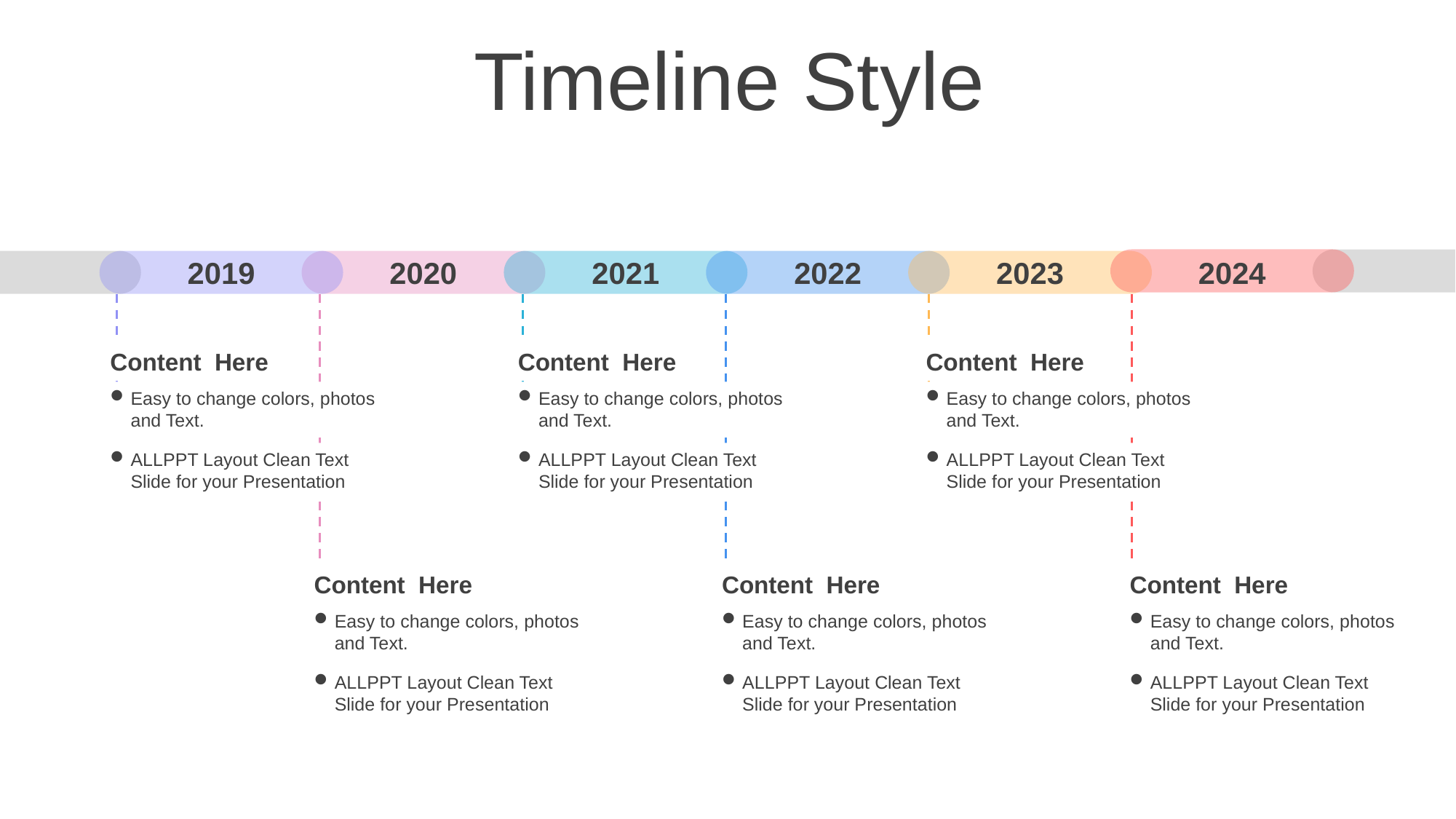

Timeline Style

2019
2020
2021
2022
2023
2024

Content  Here
Easy to change colors, photos and Text.
ALLPPT Layout Clean Text Slide for your Presentation
Content  Here
Easy to change colors, photos and Text.
ALLPPT Layout Clean Text Slide for your Presentation
Content  Here
Easy to change colors, photos and Text.
ALLPPT Layout Clean Text Slide for your Presentation
Content  Here
Easy to change colors, photos and Text.
ALLPPT Layout Clean Text Slide for your Presentation
Content  Here
Easy to change colors, photos and Text.
ALLPPT Layout Clean Text Slide for your Presentation
Content  Here
Easy to change colors, photos and Text.
ALLPPT Layout Clean Text Slide for your Presentation